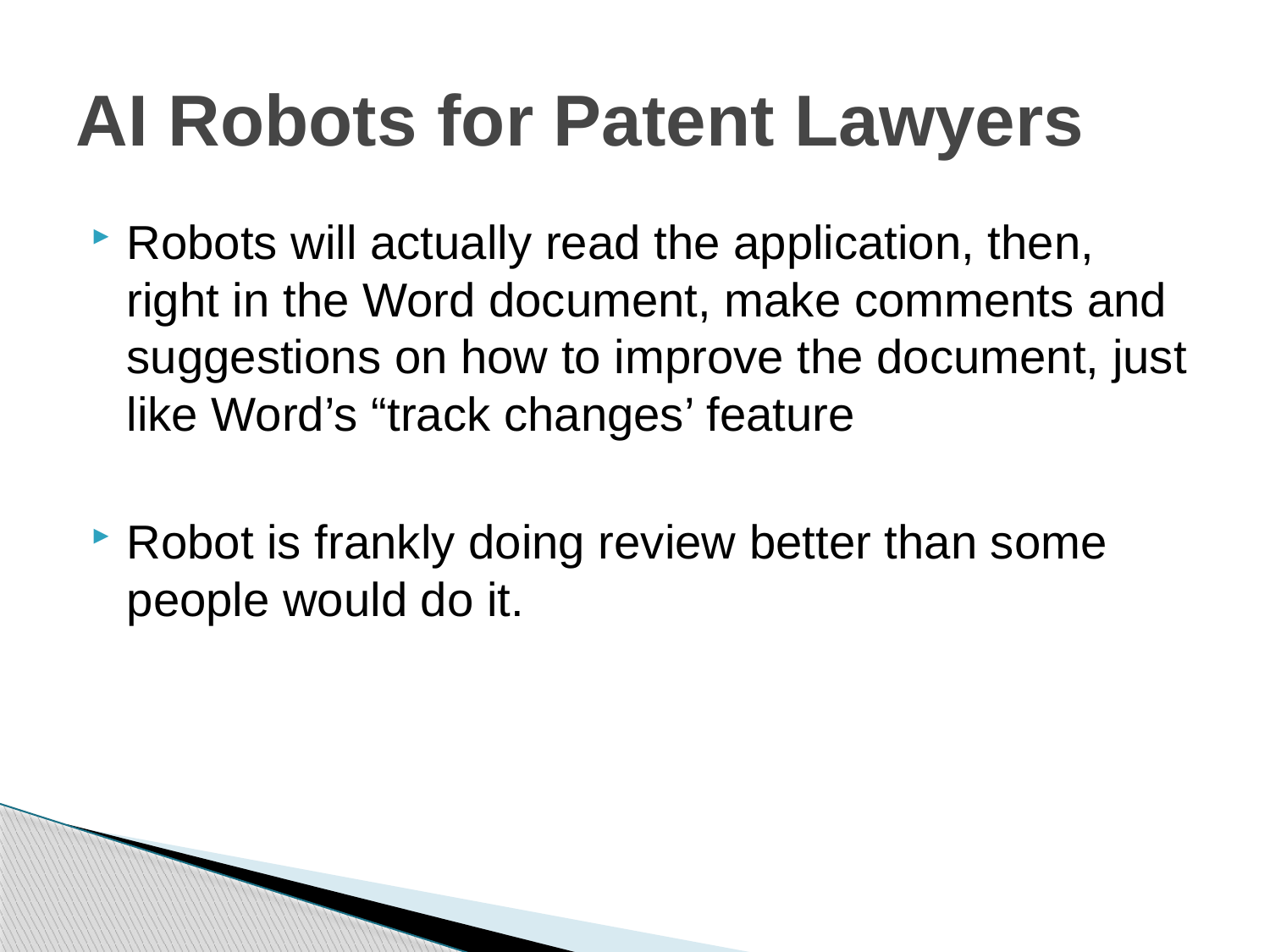

# AI Robots for Patent Lawyers
Robots will actually read the application, then, right in the Word document, make comments and suggestions on how to improve the document, just like Word’s “track changes’ feature

Robot is frankly doing review better than some people would do it.